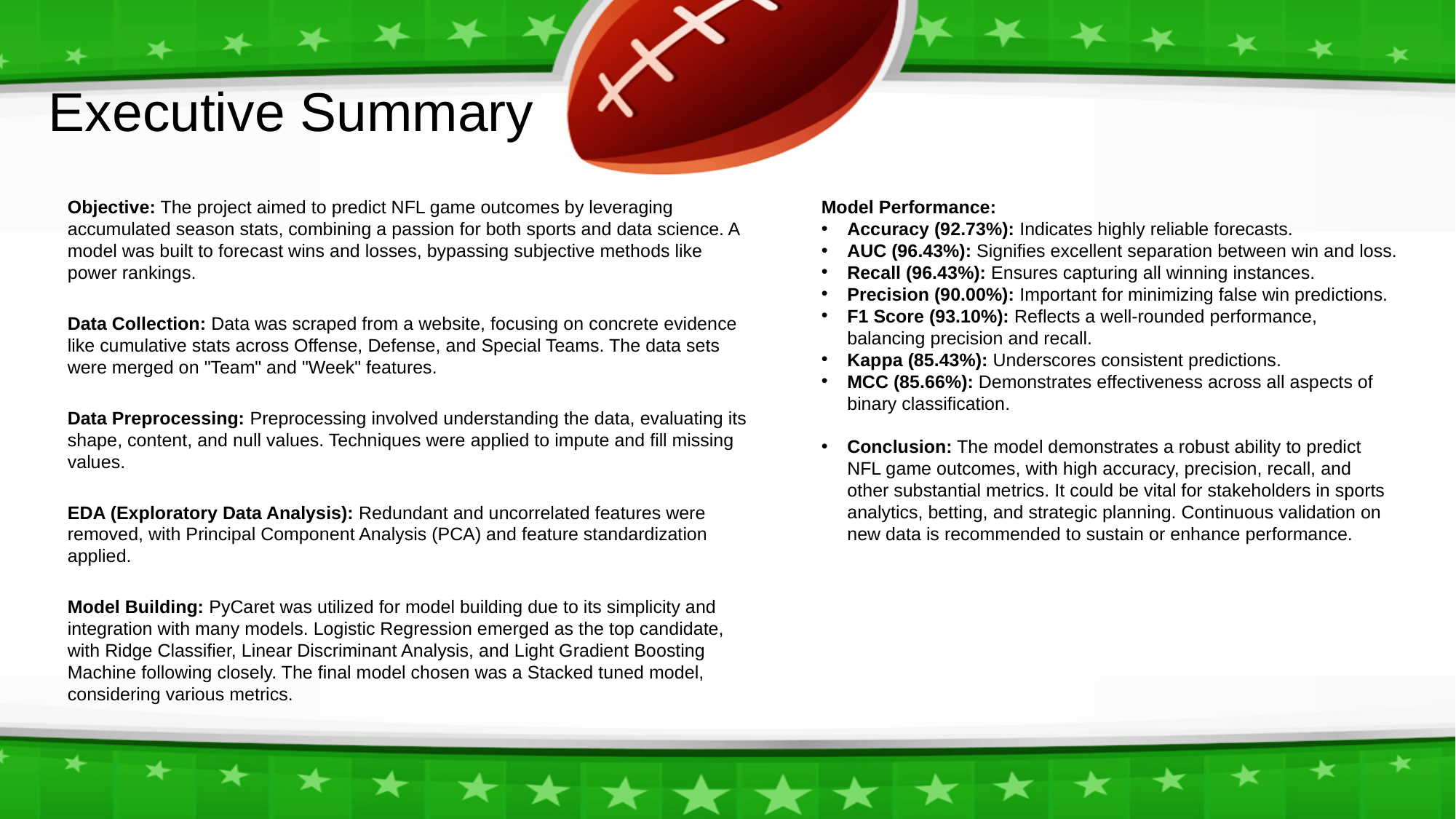

# Executive Summary
Objective: The project aimed to predict NFL game outcomes by leveraging accumulated season stats, combining a passion for both sports and data science. A model was built to forecast wins and losses, bypassing subjective methods like power rankings.

Data Collection: Data was scraped from a website, focusing on concrete evidence like cumulative stats across Offense, Defense, and Special Teams. The data sets were merged on "Team" and "Week" features.

Data Preprocessing: Preprocessing involved understanding the data, evaluating its shape, content, and null values. Techniques were applied to impute and fill missing values.

EDA (Exploratory Data Analysis): Redundant and uncorrelated features were removed, with Principal Component Analysis (PCA) and feature standardization applied.

Model Building: PyCaret was utilized for model building due to its simplicity and integration with many models. Logistic Regression emerged as the top candidate, with Ridge Classifier, Linear Discriminant Analysis, and Light Gradient Boosting Machine following closely. The final model chosen was a Stacked tuned model, considering various metrics.
Model Performance:
Accuracy (92.73%): Indicates highly reliable forecasts.
AUC (96.43%): Signifies excellent separation between win and loss.
Recall (96.43%): Ensures capturing all winning instances.
Precision (90.00%): Important for minimizing false win predictions.
F1 Score (93.10%): Reflects a well-rounded performance, balancing precision and recall.
Kappa (85.43%): Underscores consistent predictions.
MCC (85.66%): Demonstrates effectiveness across all aspects of binary classification.

Conclusion: The model demonstrates a robust ability to predict NFL game outcomes, with high accuracy, precision, recall, and other substantial metrics. It could be vital for stakeholders in sports analytics, betting, and strategic planning. Continuous validation on new data is recommended to sustain or enhance performance.